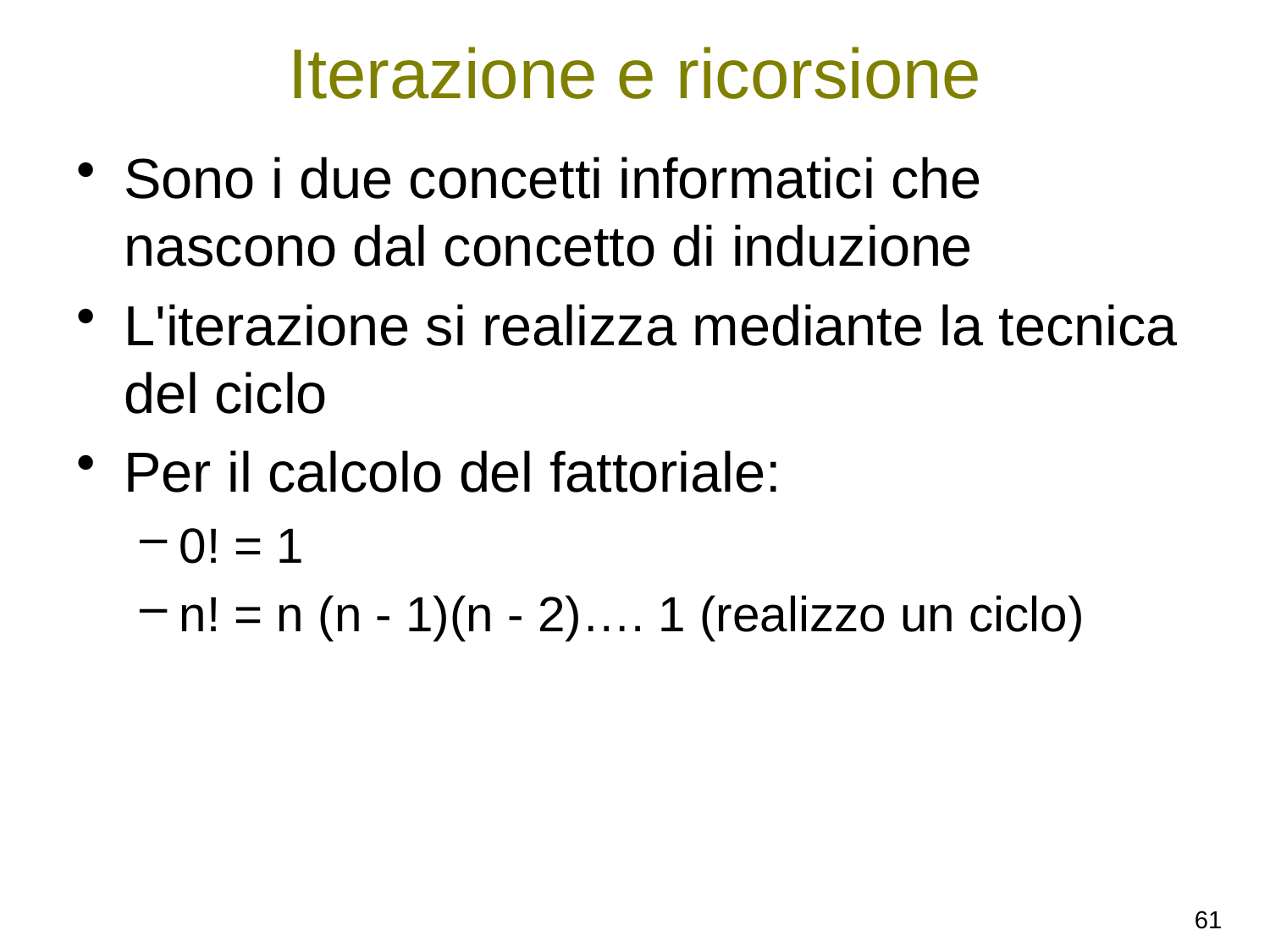

# Iterazione e ricorsione
Sono i due concetti informatici che nascono dal concetto di induzione
L'iterazione si realizza mediante la tecnica del ciclo
Per il calcolo del fattoriale:
0! = 1
n! = n (n - 1)(n - 2)…. 1 (realizzo un ciclo)
61